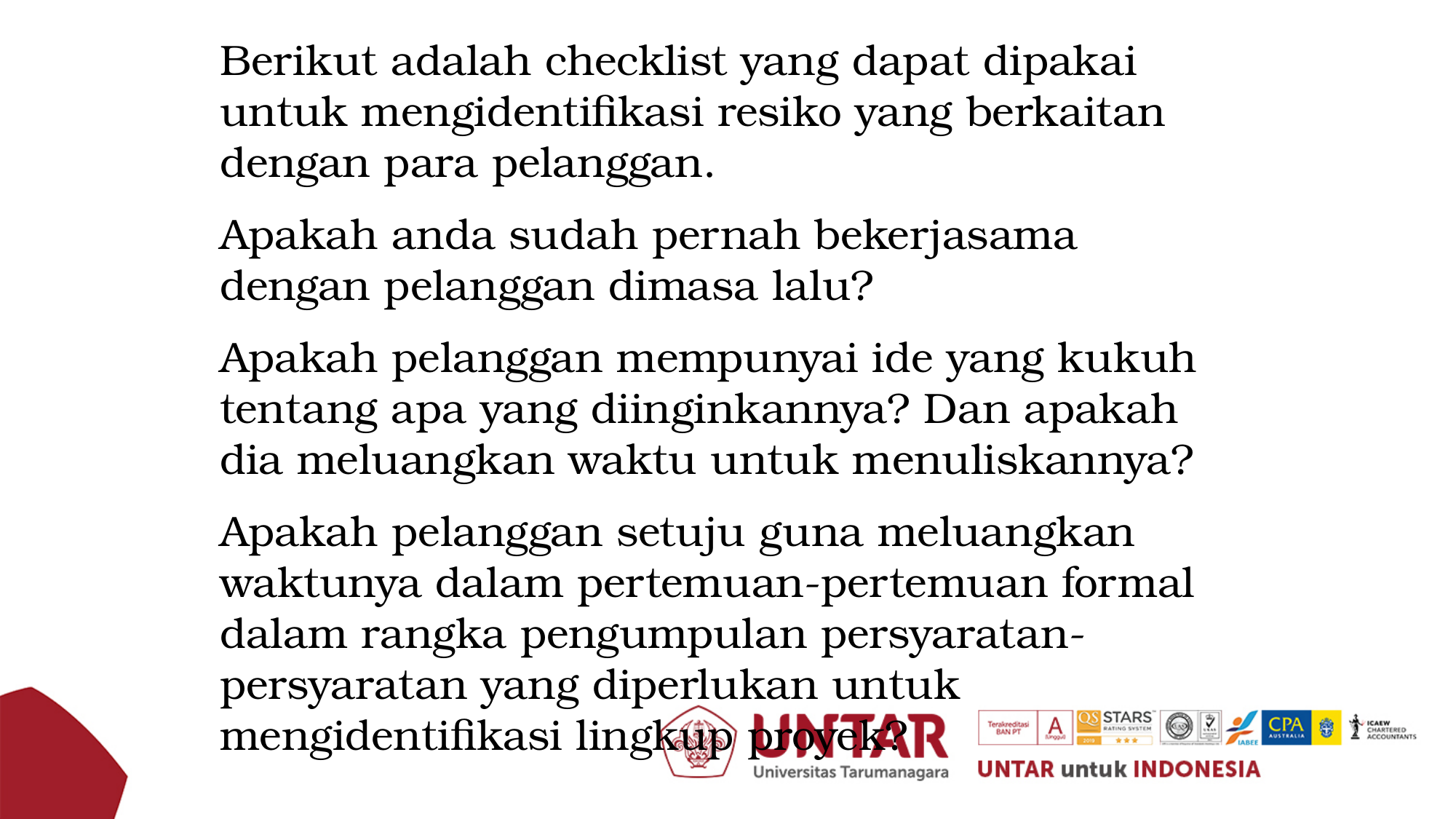

Berikut adalah checklist yang dapat dipakai untuk mengidentifikasi resiko yang berkaitan dengan para pelanggan.
Apakah anda sudah pernah bekerjasama dengan pelanggan dimasa lalu?
Apakah pelanggan mempunyai ide yang kukuh tentang apa yang diinginkannya? Dan apakah dia meluangkan waktu untuk menuliskannya?
Apakah pelanggan setuju guna meluangkan waktunya dalam pertemuan-pertemuan formal dalam rangka pengumpulan persyaratan-persyaratan yang diperlukan untuk mengidentifikasi lingkup proyek?